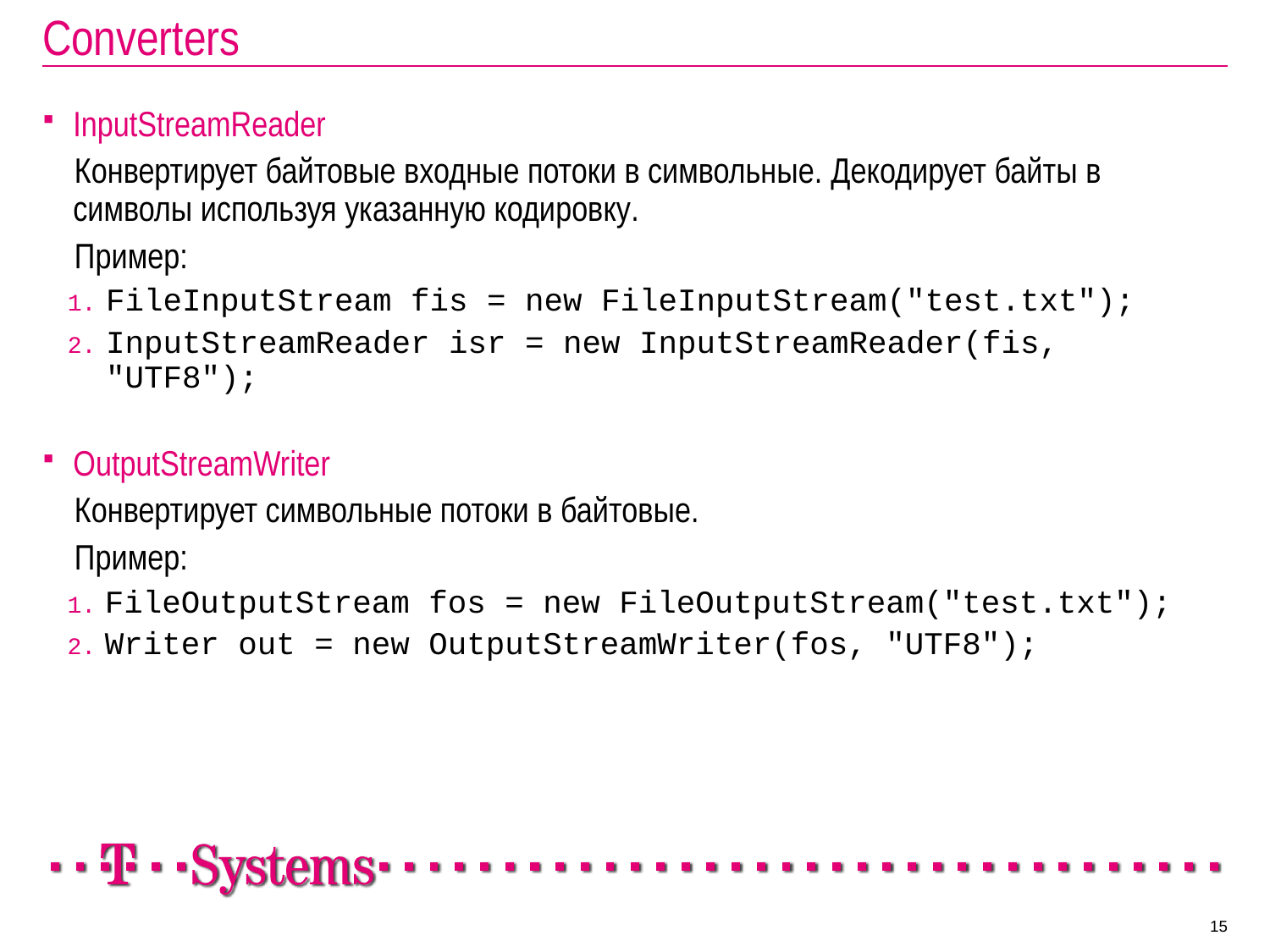

# Converters
InputStreamReader
    Конвертирует байтовые входные потоки в символьные. Декодирует байты в символы используя указанную кодировку.
    Пример:
FileInputStream fis = new FileInputStream("test.txt");
InputStreamReader isr = new InputStreamReader(fis, "UTF8");

OutputStreamWriter
    Конвертирует символьные потоки в байтовые.
    Пример:
FileOutputStream fos = new FileOutputStream("test.txt");
Writer out = new OutputStreamWriter(fos, "UTF8");

15